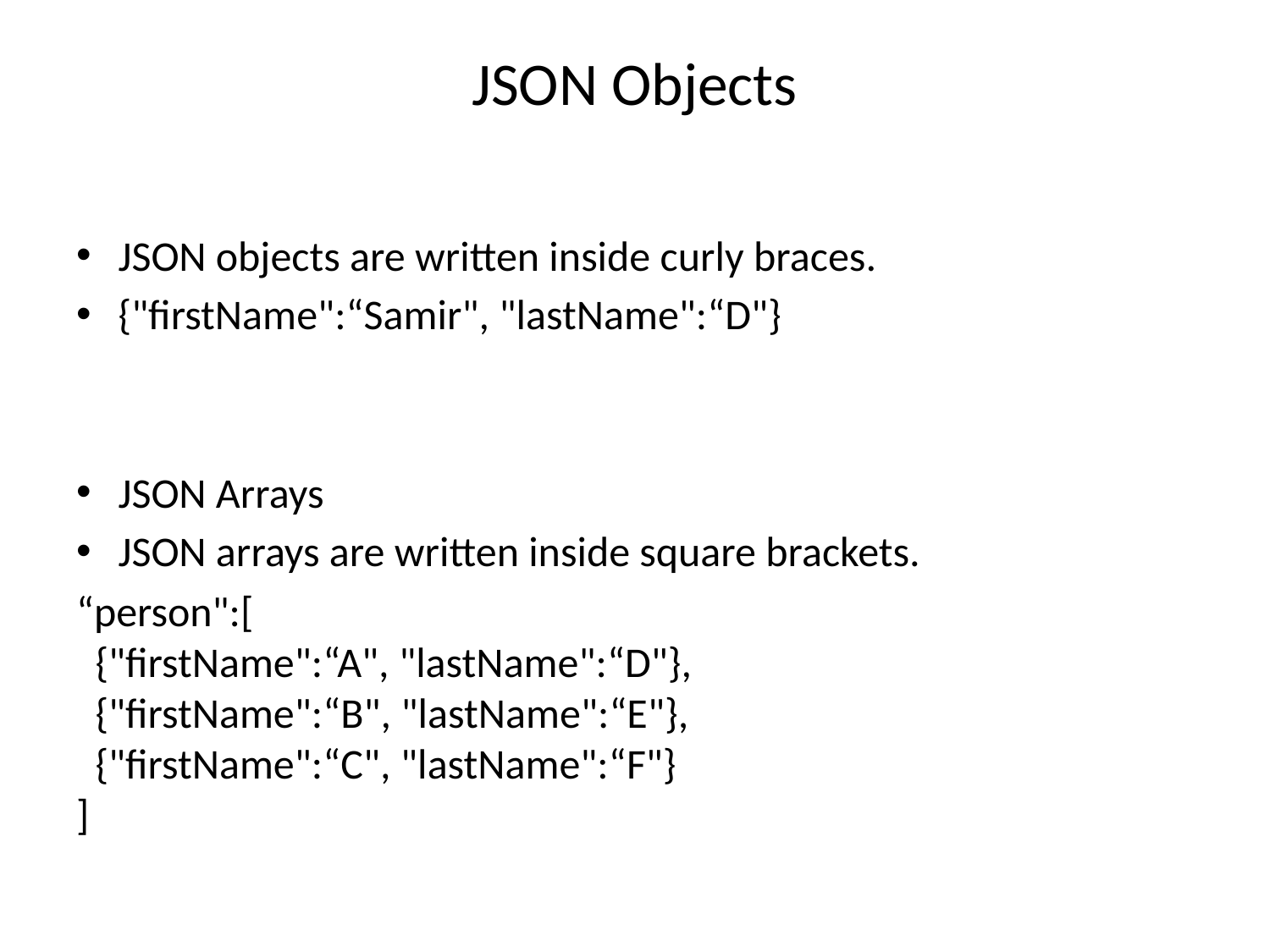

# JSON Objects
JSON objects are written inside curly braces.
{"firstName":“Samir", "lastName":“D"}

JSON Arrays
JSON arrays are written inside square brackets.
“person":[
  {"firstName":“A", "lastName":“D"},
  {"firstName":“B", "lastName":“E"},
  {"firstName":“C", "lastName":“F"}
]